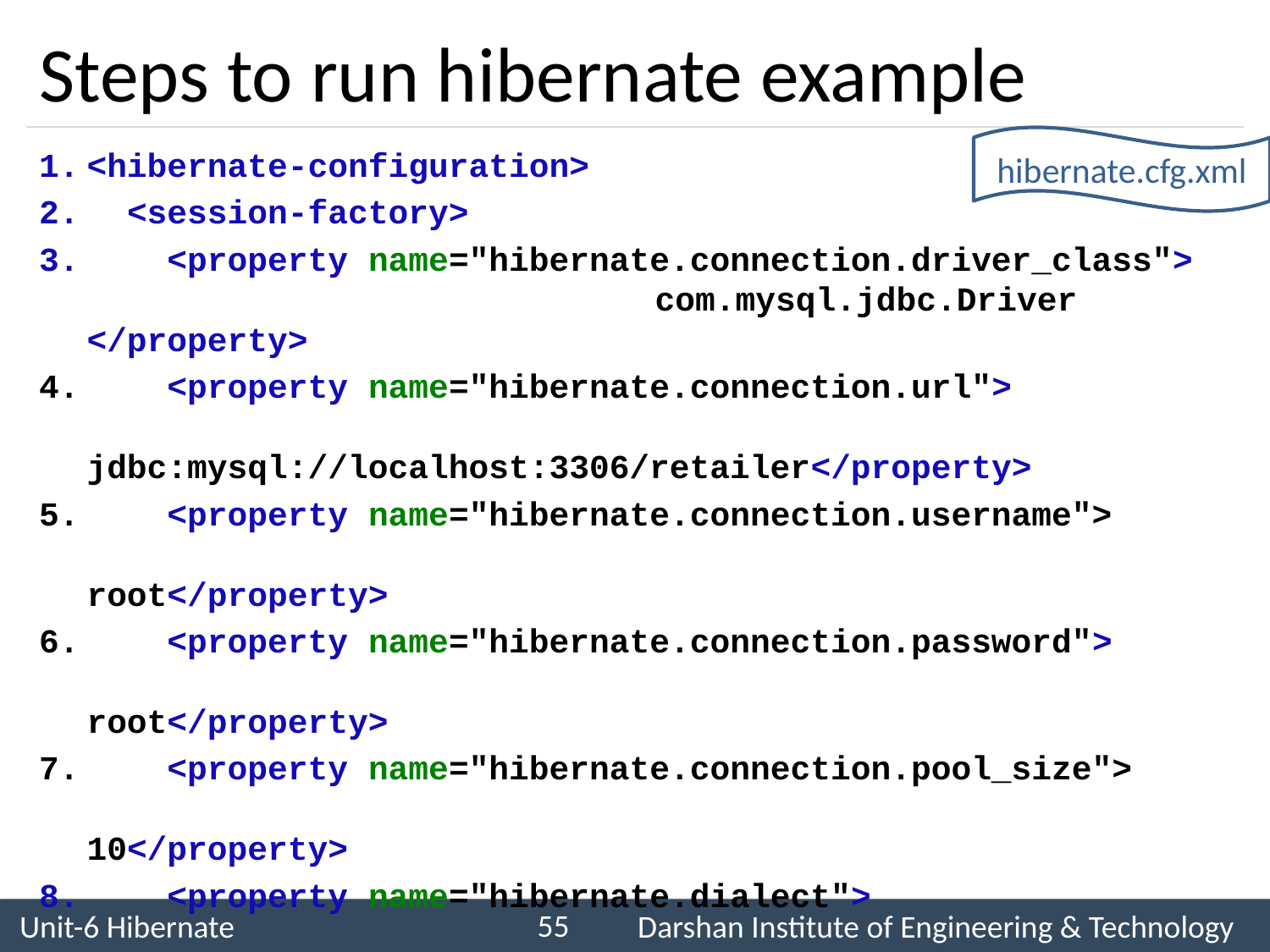

# Steps to run hibernate example
hibernate.cfg.xml
<hibernate-configuration>
  <session-factory>
    <property name="hibernate.connection.driver_class"> 					   com.mysql.jdbc.Driver </property>
    <property name="hibernate.connection.url"> 			      jdbc:mysql://localhost:3306/retailer</property>
    <property name="hibernate.connection.username"> 								root</property>
    <property name="hibernate.connection.password"> 								root</property>
    <property name="hibernate.connection.pool_size">								  10</property>
    <property name="hibernate.dialect"> 				        org.hibernate.dialect.MySQLDialect</property>

55